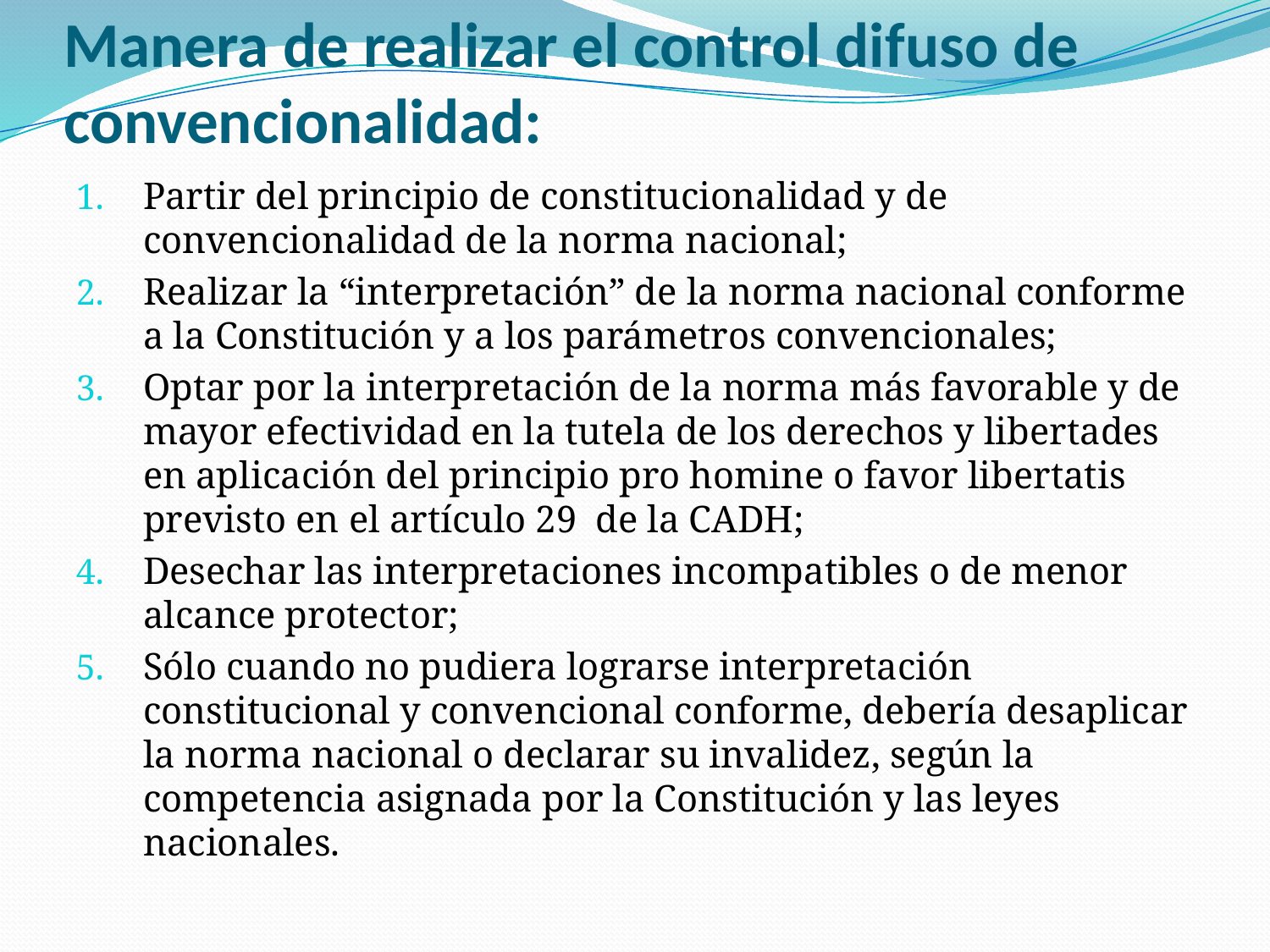

# Manera de realizar el control difuso de convencionalidad:
Partir del principio de constitucionalidad y de convencionalidad de la norma nacional;
Realizar la “interpretación” de la norma nacional conforme a la Constitución y a los parámetros convencionales;
Optar por la interpretación de la norma más favorable y de mayor efectividad en la tutela de los derechos y libertades en aplicación del principio pro homine o favor libertatis previsto en el artículo 29  de la CADH;
Desechar las interpretaciones incompatibles o de menor alcance protector;
Sólo cuando no pudiera lograrse interpretación constitucional y convencional conforme, debería desaplicar la norma nacional o declarar su invalidez, según la competencia asignada por la Constitución y las leyes nacionales.